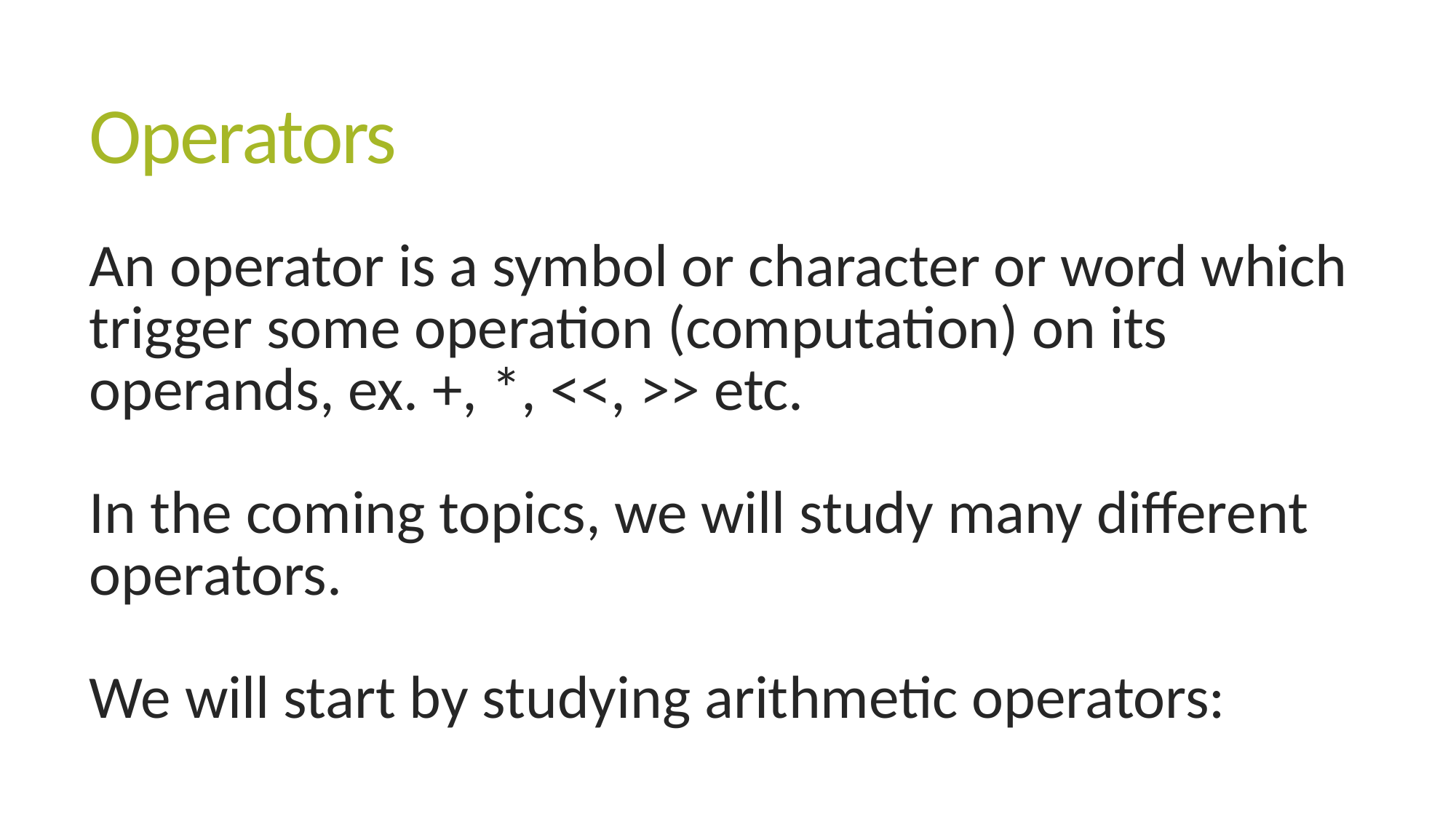

Operators
An operator is a symbol or character or word which trigger some operation (computation) on its operands, ex. +, *, <<, >> etc.

In the coming topics, we will study many different operators.

We will start by studying arithmetic operators: